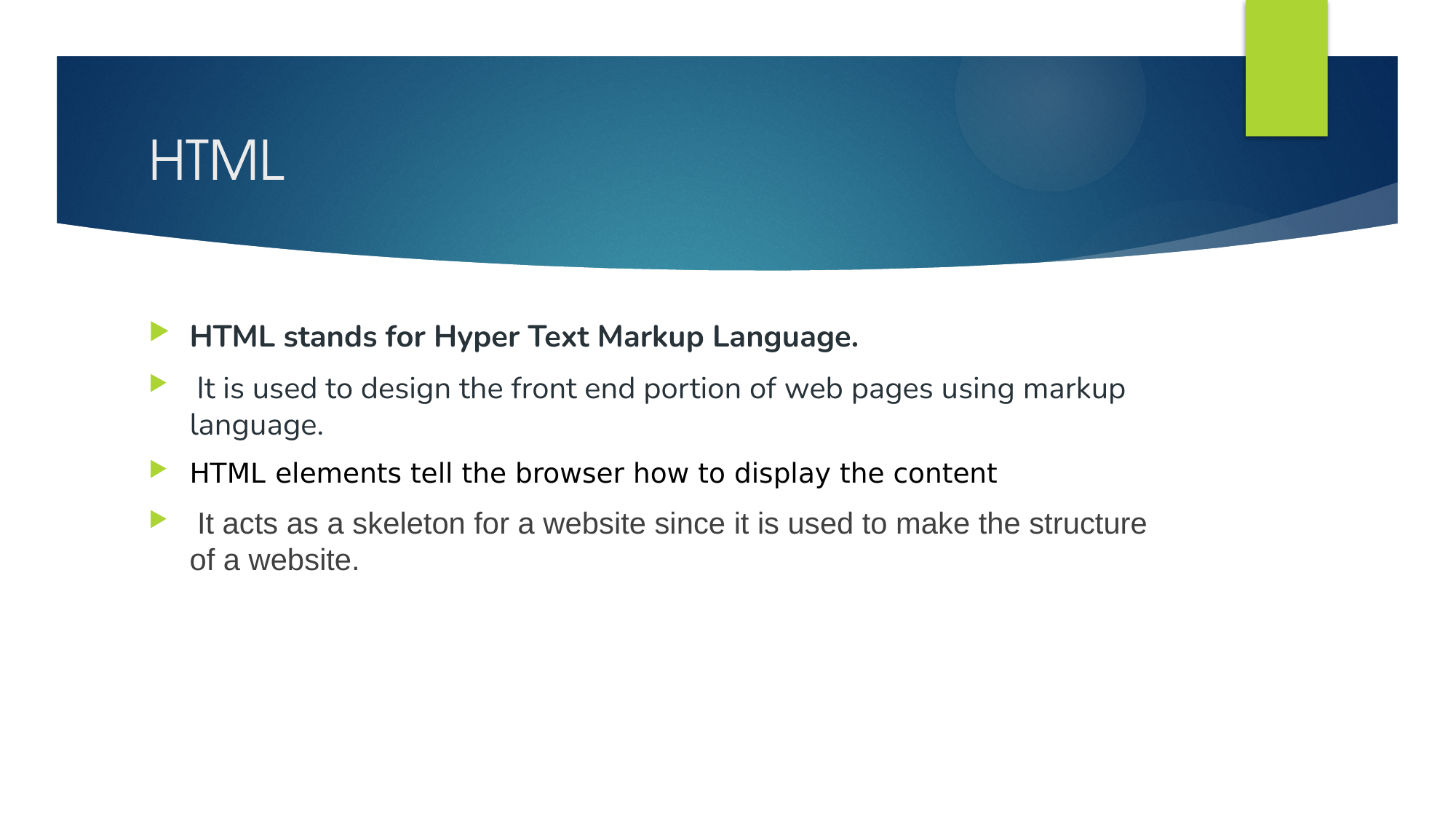

# HTML
HTML stands for Hyper Text Markup Language.
 It is used to design the front end portion of web pages using markup language.
HTML elements tell the browser how to display the content
 It acts as a skeleton for a website since it is used to make the structure of a website.